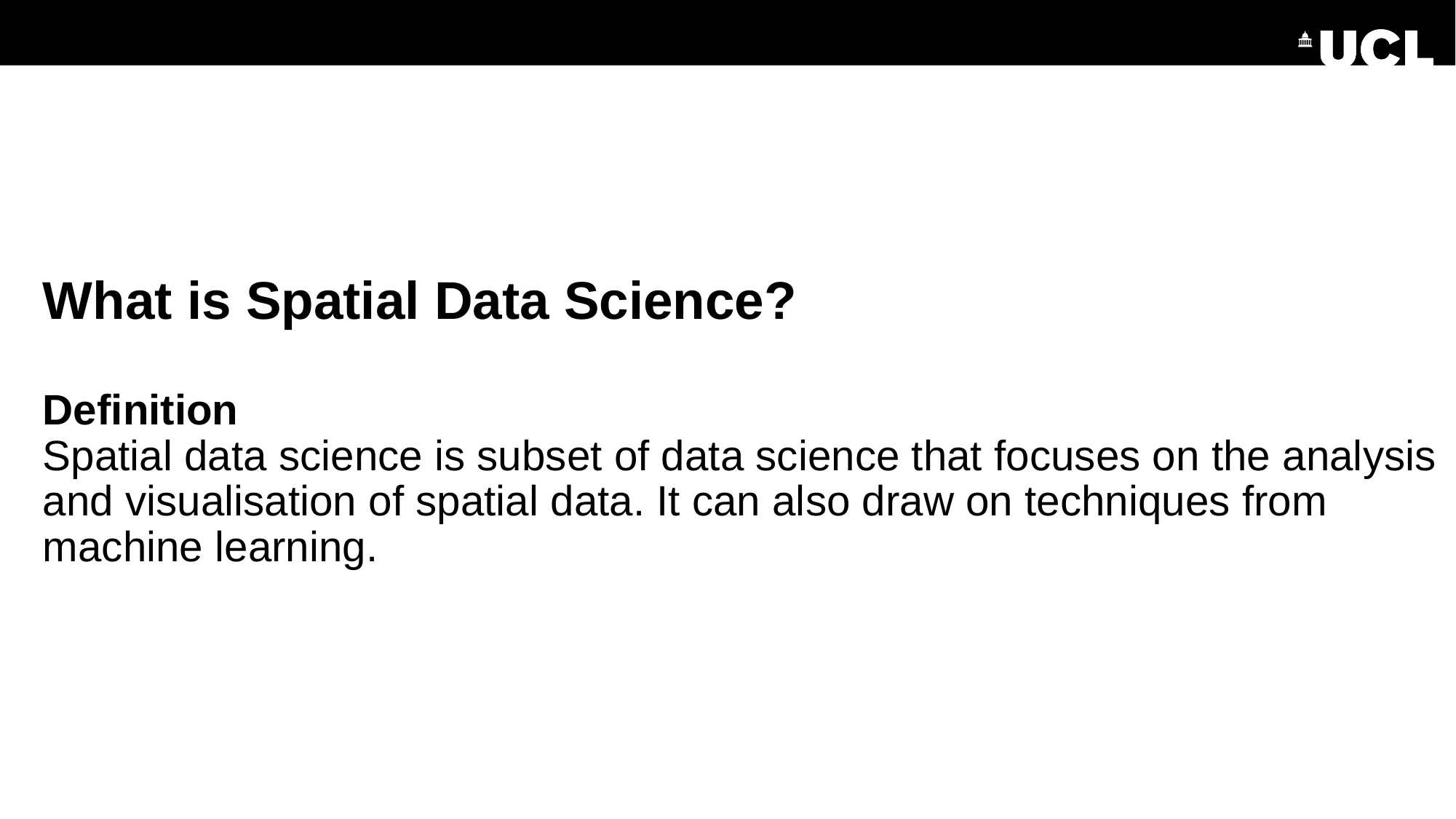

# What is Spatial Data Science? Definition Spatial data science is subset of data science that focuses on the analysis and visualisation of spatial data. It can also draw on techniques from machine learning.